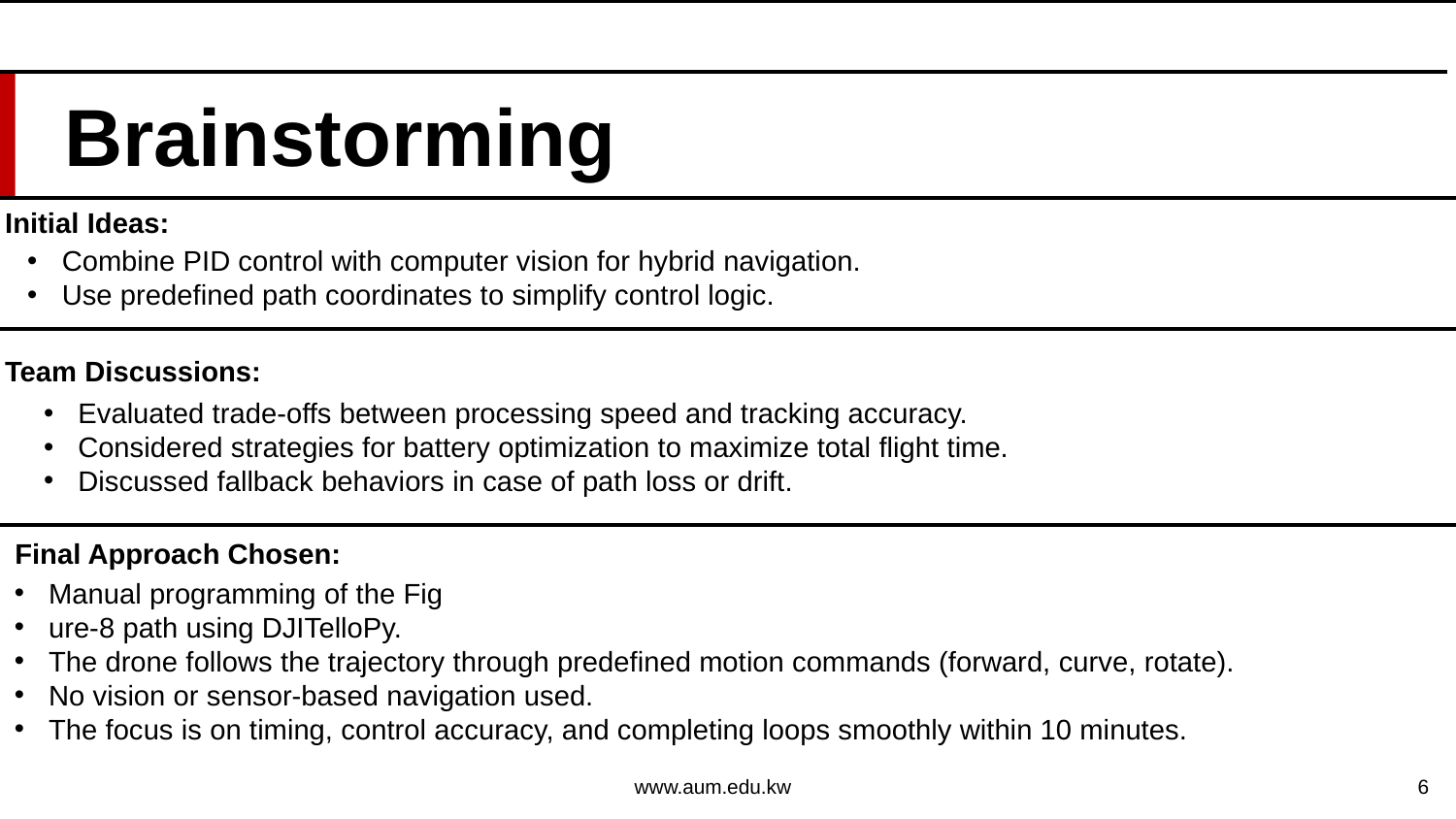

# Brainstorming

Initial Ideas:

Combine PID control with computer vision for hybrid navigation.
Use predefined path coordinates to simplify control logic.

Team Discussions:

Evaluated trade-offs between processing speed and tracking accuracy.
Considered strategies for battery optimization to maximize total flight time.
Discussed fallback behaviors in case of path loss or drift.

 Final Approach Chosen:
Manual programming of the Fig
ure-8 path using DJITelloPy.
The drone follows the trajectory through predefined motion commands (forward, curve, rotate).
No vision or sensor-based navigation used.
The focus is on timing, control accuracy, and completing loops smoothly within 10 minutes.